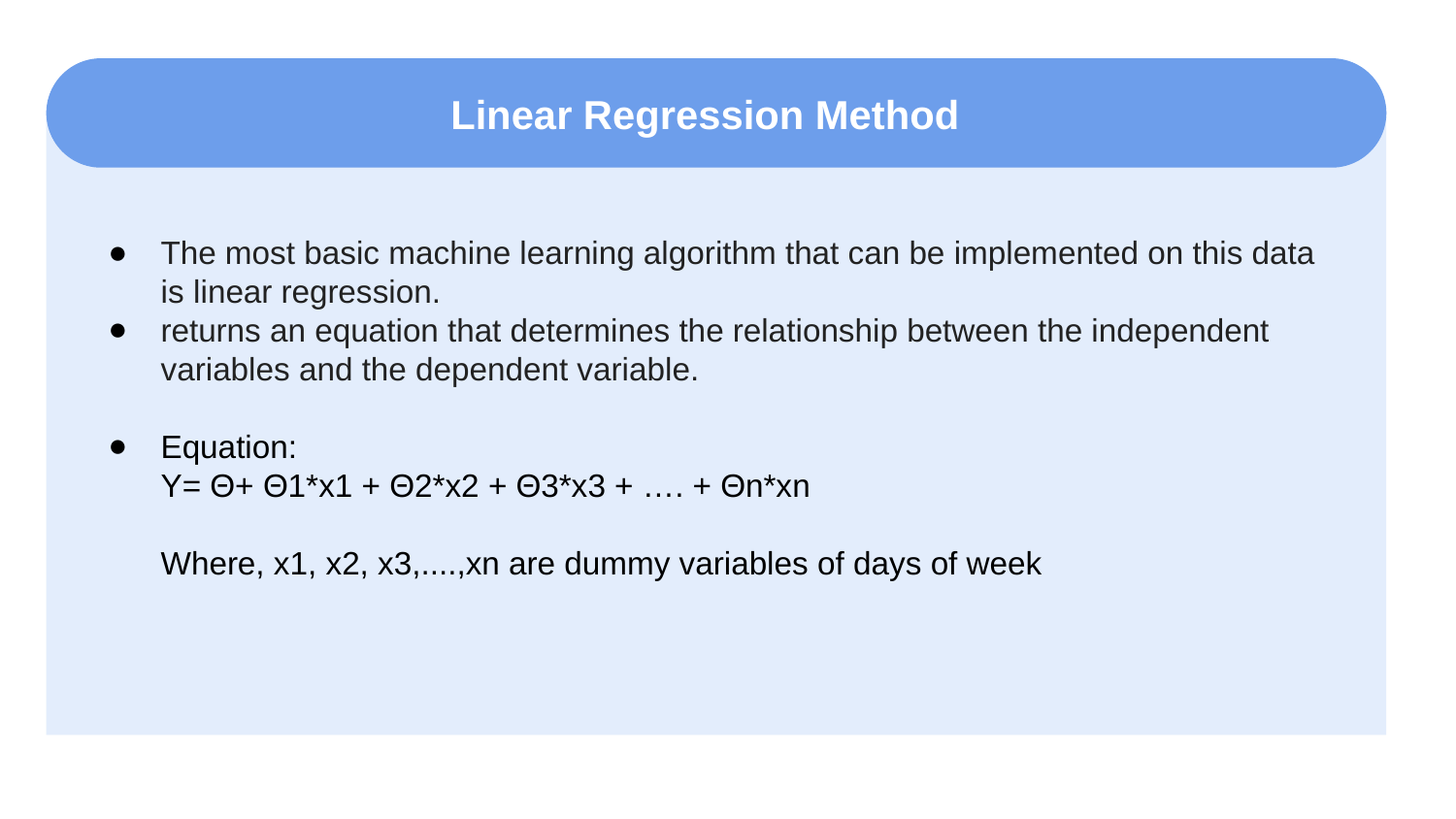

Linear Regression Method

The most basic machine learning algorithm that can be implemented on this data is linear regression.
returns an equation that determines the relationship between the independent variables and the dependent variable.

Equation:
Y= Θ+ Θ1*x1 + Θ2*x2 + Θ3*x3 + …. + Θn*xn

Where, x1, x2, x3,....,xn are dummy variables of days of week